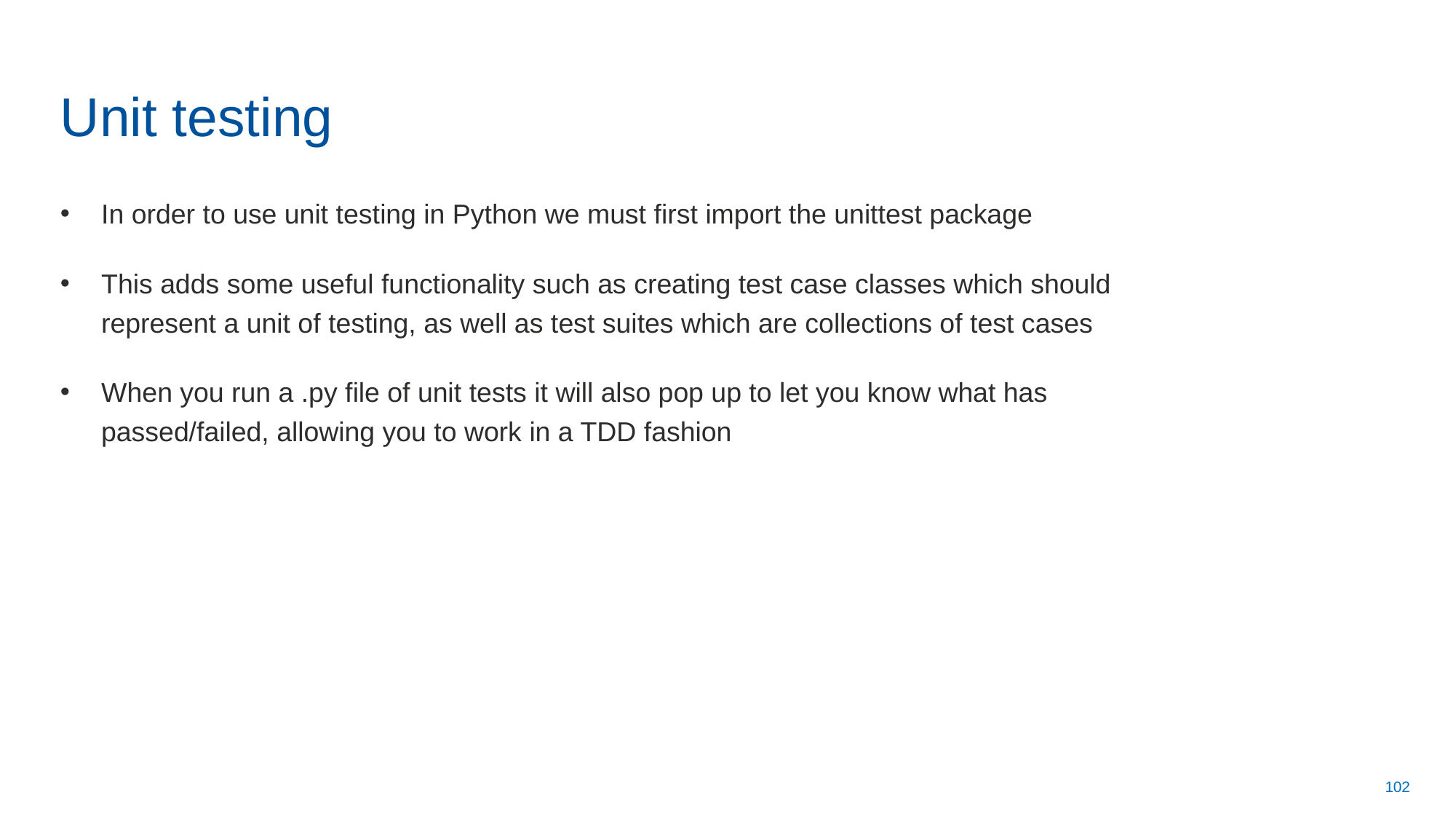

# Unit testing
In order to use unit testing in Python we must first import the unittest package
This adds some useful functionality such as creating test case classes which should represent a unit of testing, as well as test suites which are collections of test cases
When you run a .py file of unit tests it will also pop up to let you know what has passed/failed, allowing you to work in a TDD fashion